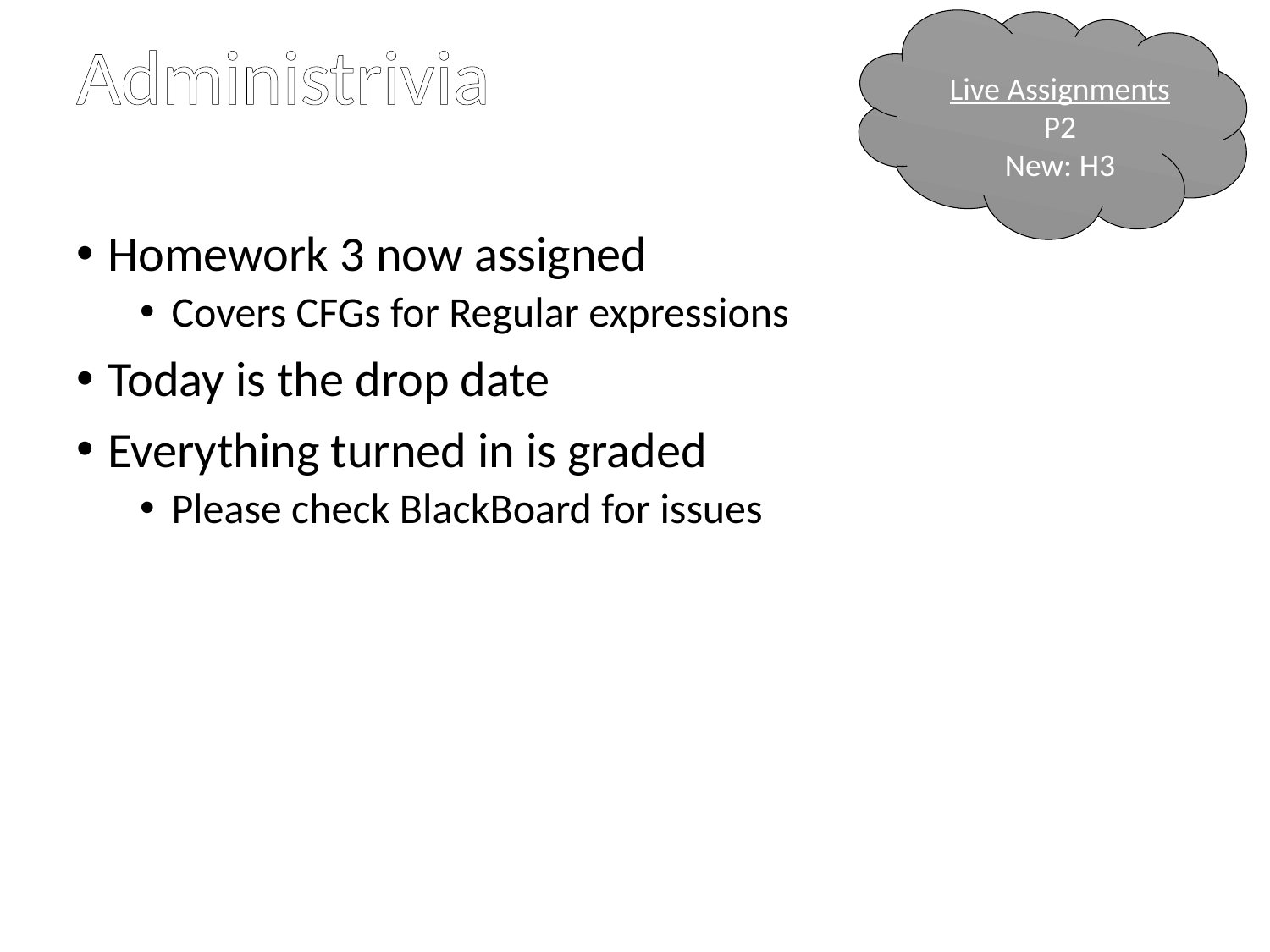

# Administrivia

Live Assignments
P2
New: H3
Homework 3 now assigned
Covers CFGs for Regular expressions
Today is the drop date
Everything turned in is graded
Please check BlackBoard for issues